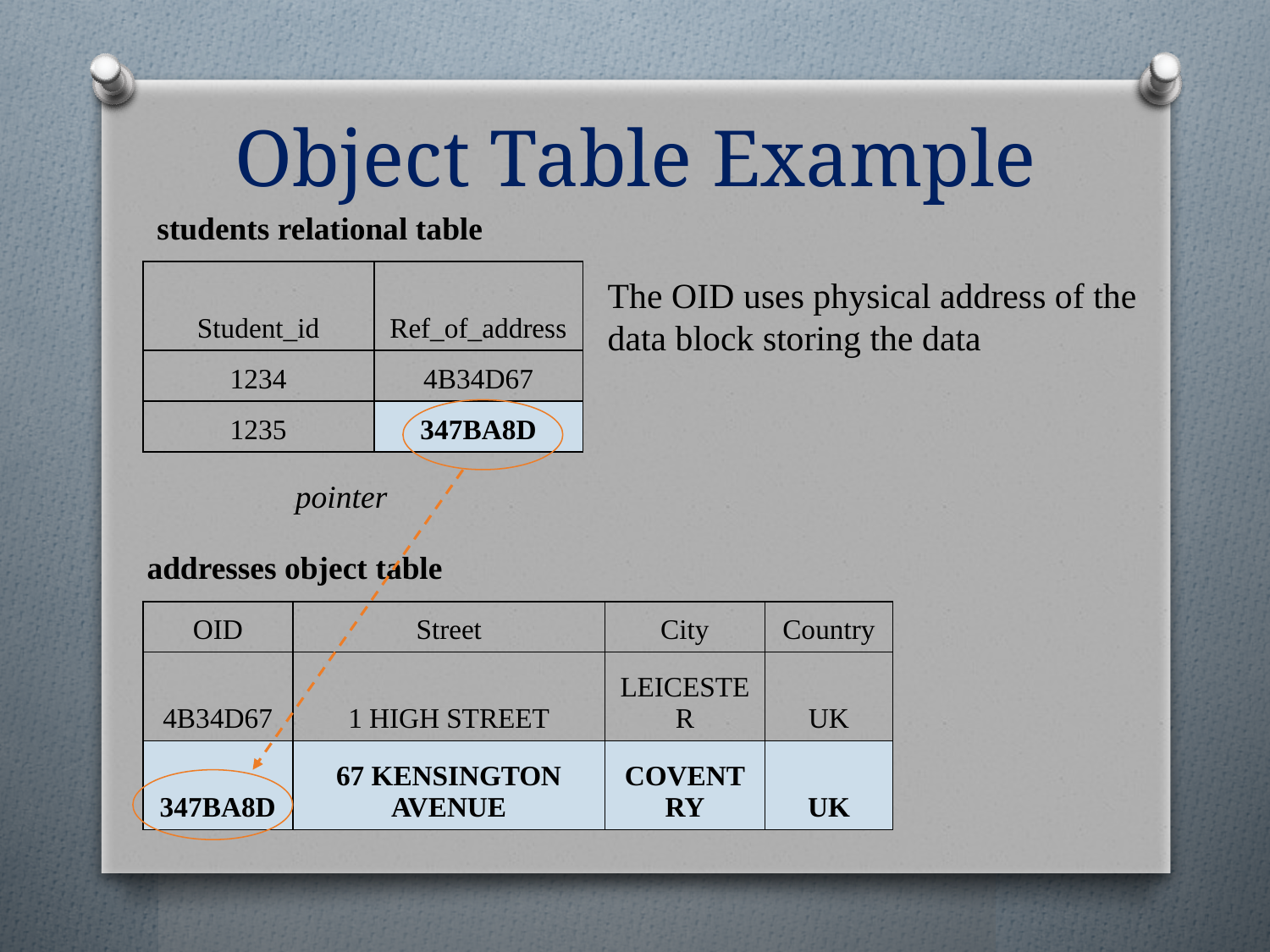

# Object Table Example
students relational table
| Student\_id | Ref\_of\_address |
| --- | --- |
| 1234 | 4B34D67 |
| 1235 | 347BA8D |
The OID uses physical address of the data block storing the data

pointer
addresses object table
| OID | Street | City | Country |
| --- | --- | --- | --- |
| 4B34D67 | 1 high street | leicester | uk |
| 347BA8D | 67 kensington avenue | coventry | uk |